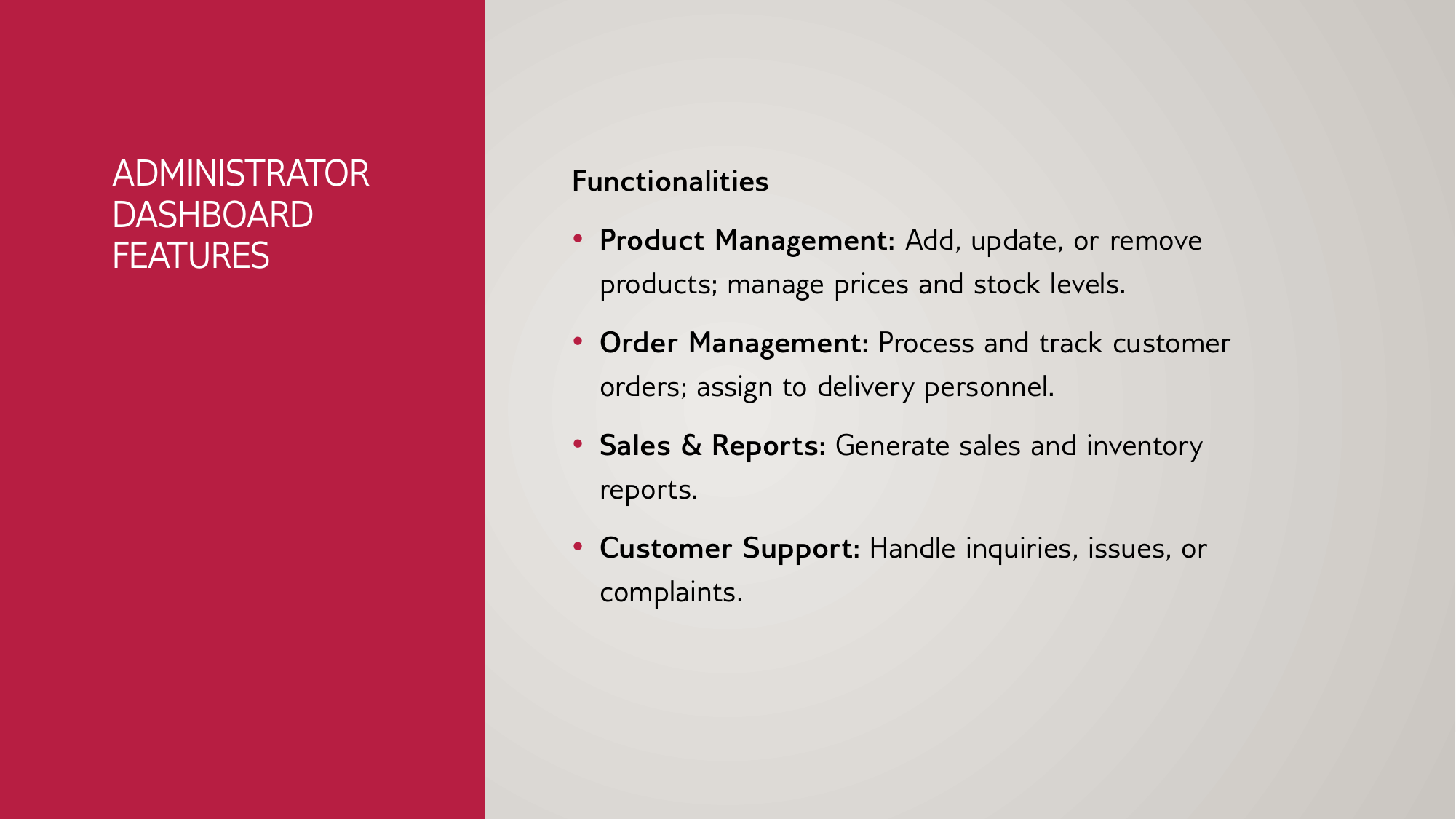

# Administrator Dashboard Features
Functionalities
Product Management: Add, update, or remove products; manage prices and stock levels.
Order Management: Process and track customer orders; assign to delivery personnel.
Sales & Reports: Generate sales and inventory reports.
Customer Support: Handle inquiries, issues, or complaints.